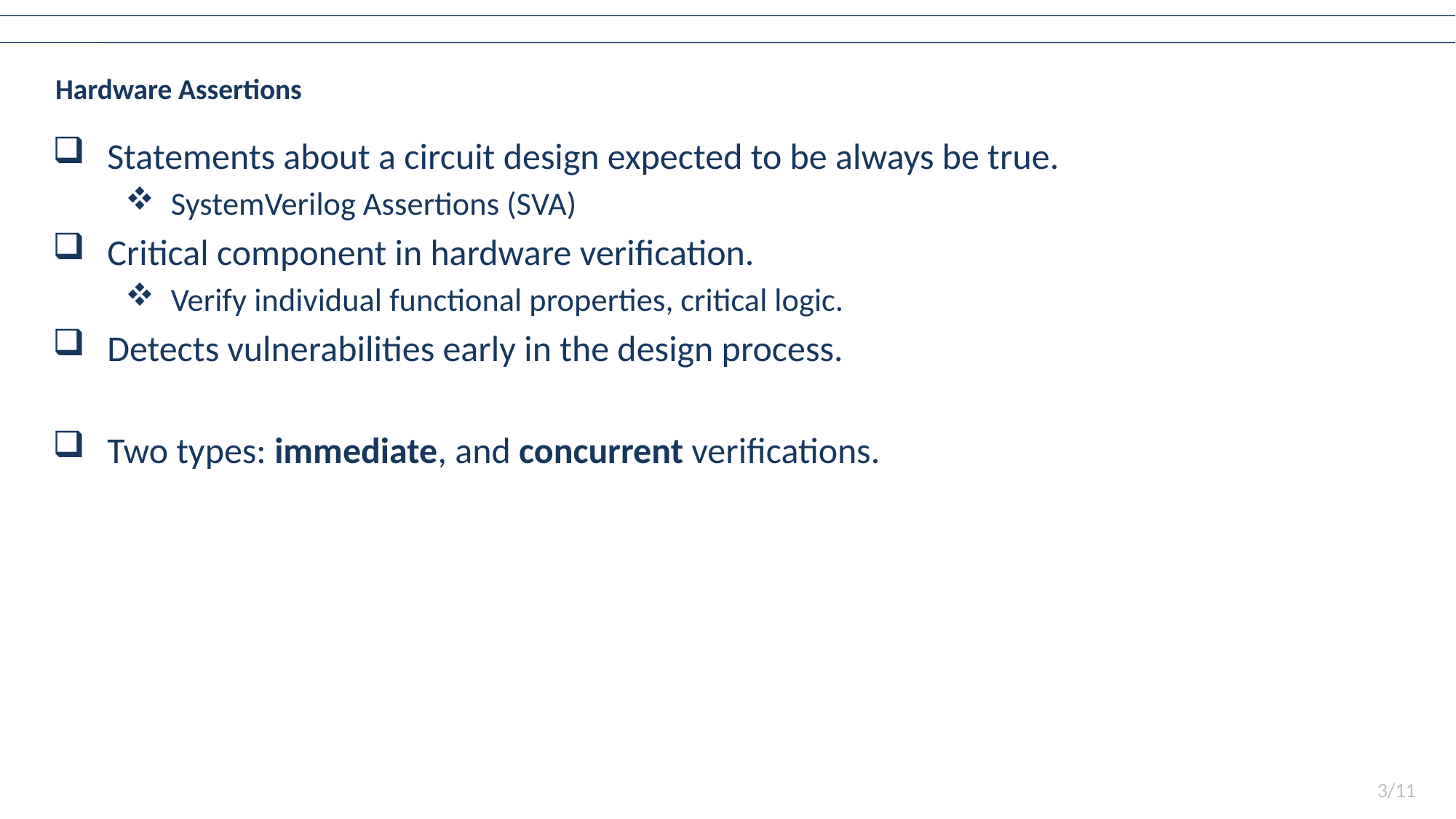

# Hardware Assertions
Statements about a circuit design expected to be always be true.
SystemVerilog Assertions (SVA)
Critical component in hardware verification.
Verify individual functional properties, critical logic.
Detects vulnerabilities early in the design process.

Two types: immediate, and concurrent verifications.